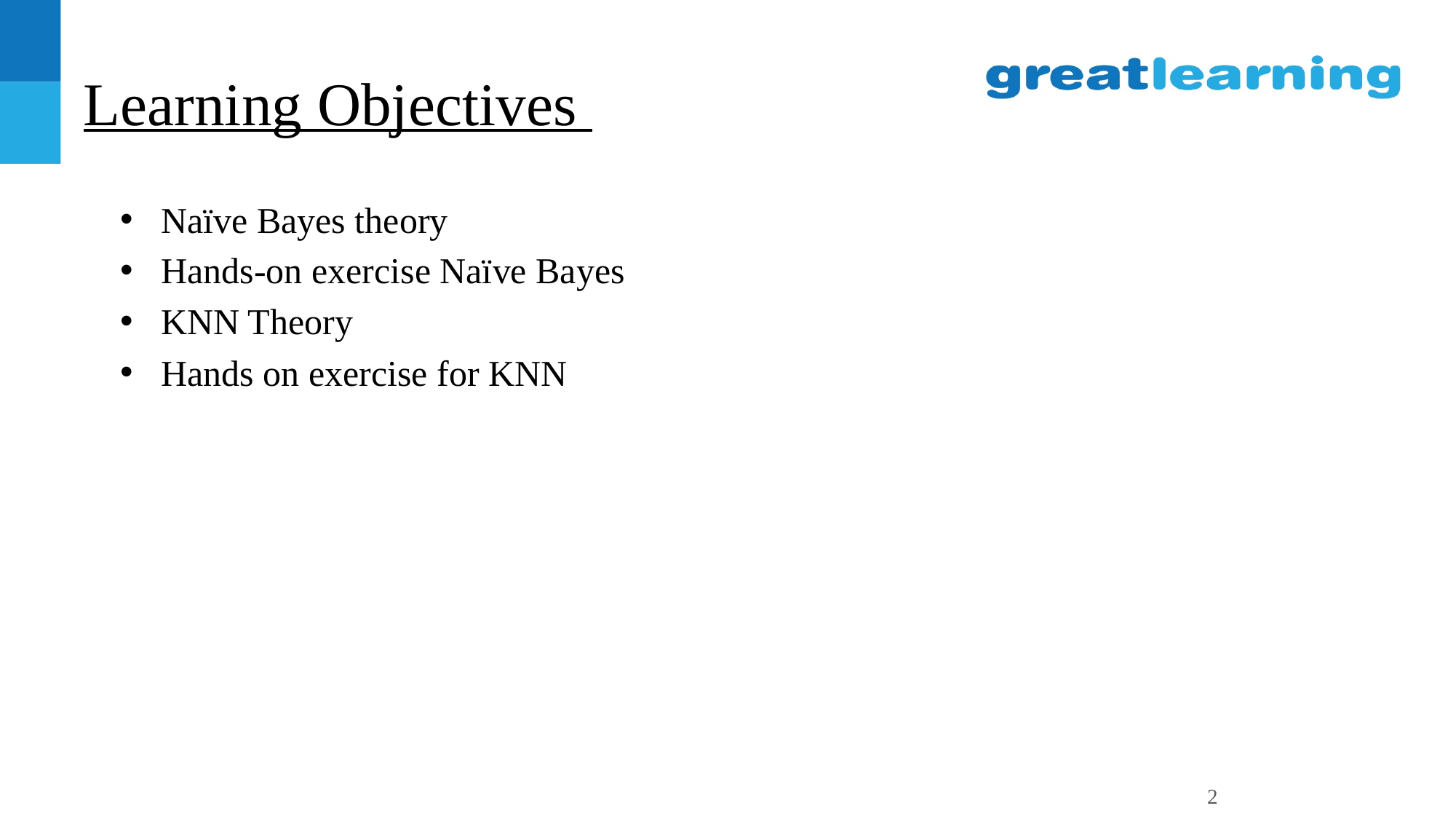

# Learning Objectives
Naïve Bayes theory
Hands-on exercise Naïve Bayes
KNN Theory
Hands on exercise for KNN

2